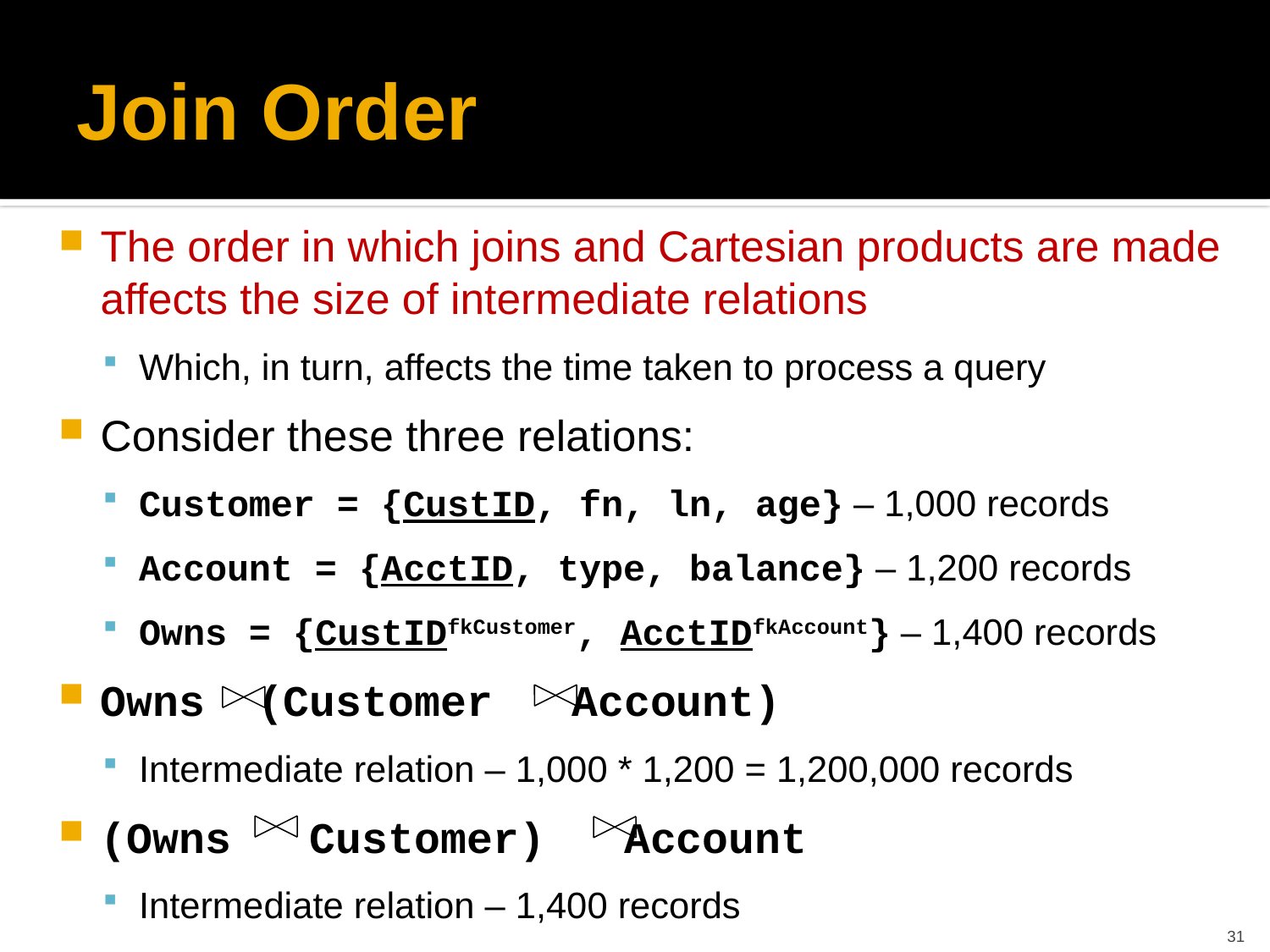

# Join Order
The order in which joins and Cartesian products are made affects the size of intermediate relations
Which, in turn, affects the time taken to process a query
Consider these three relations:
Customer = {CustID, fn, ln, age} – 1,000 records
Account = {AcctID, type, balance} – 1,200 records
Owns = {CustIDfkCustomer, AcctIDfkAccount} – 1,400 records
Owns  (Customer   Account)
Intermediate relation – 1,000 * 1,200 = 1,200,000 records
(Owns   Customer)   Account
Intermediate relation – 1,400 records

31